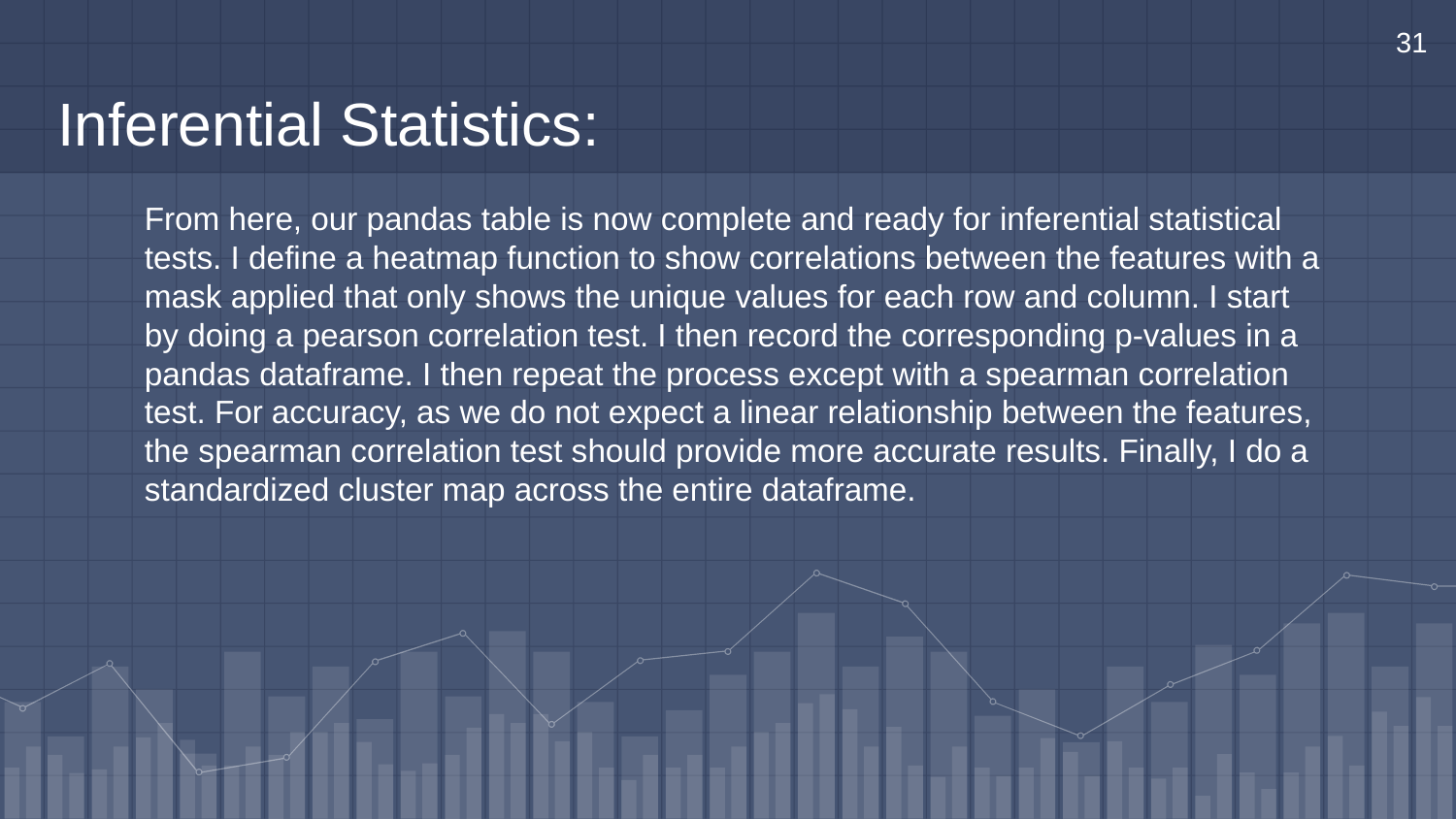

31
# Inferential Statistics:
From here, our pandas table is now complete and ready for inferential statistical tests. I define a heatmap function to show correlations between the features with a mask applied that only shows the unique values for each row and column. I start by doing a pearson correlation test. I then record the corresponding p-values in a pandas dataframe. I then repeat the process except with a spearman correlation test. For accuracy, as we do not expect a linear relationship between the features, the spearman correlation test should provide more accurate results. Finally, I do a standardized cluster map across the entire dataframe.